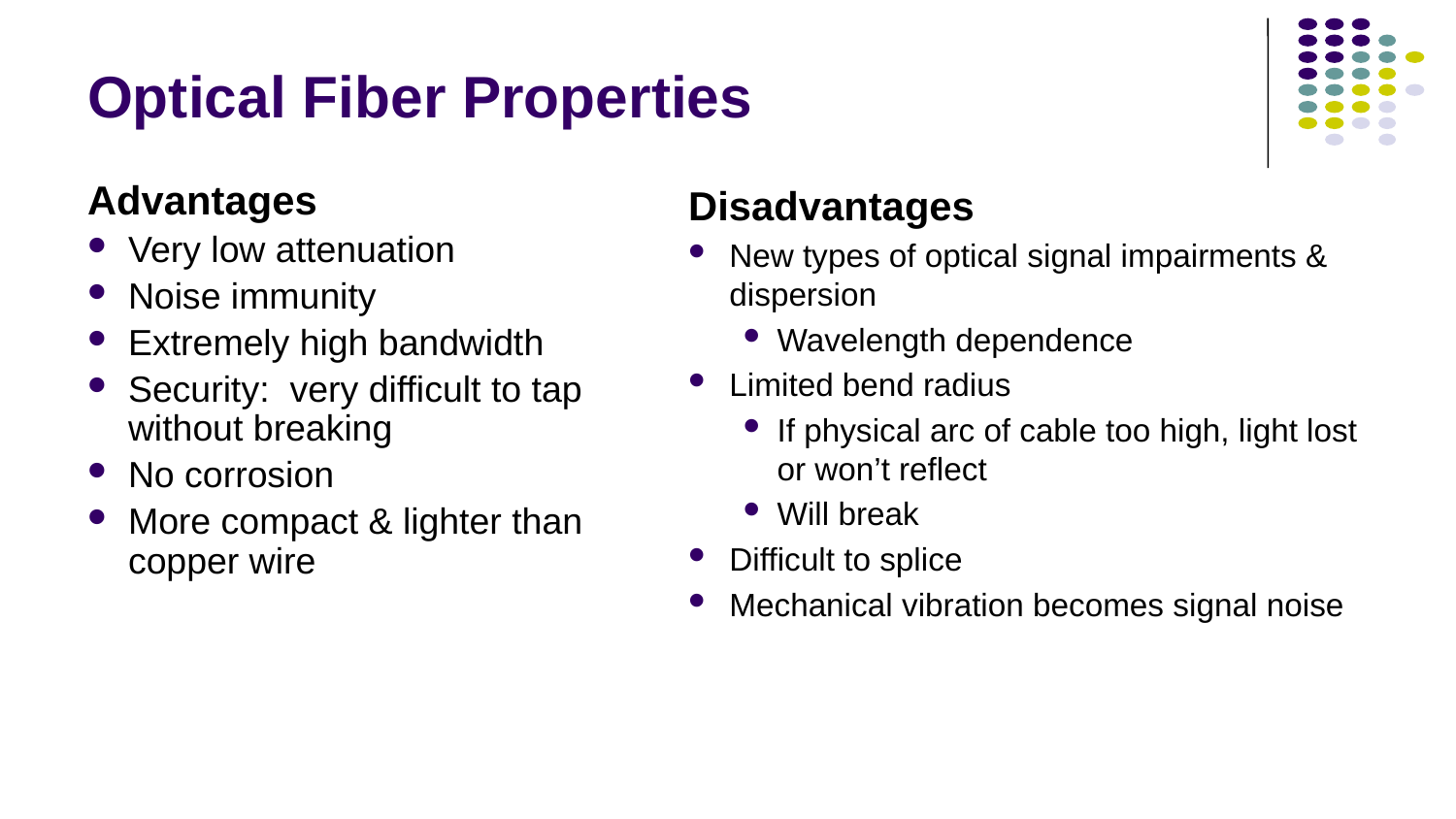

# Optical Fiber Properties
Advantages
Very low attenuation
Noise immunity
Extremely high bandwidth
Security:  very difficult to tap without breaking
No corrosion
More compact & lighter than copper wire
Disadvantages
New types of optical signal impairments & dispersion
Wavelength dependence
Limited bend radius
If physical arc of cable too high, light lost or won’t reflect
Will break
Difficult to splice
Mechanical vibration becomes signal noise